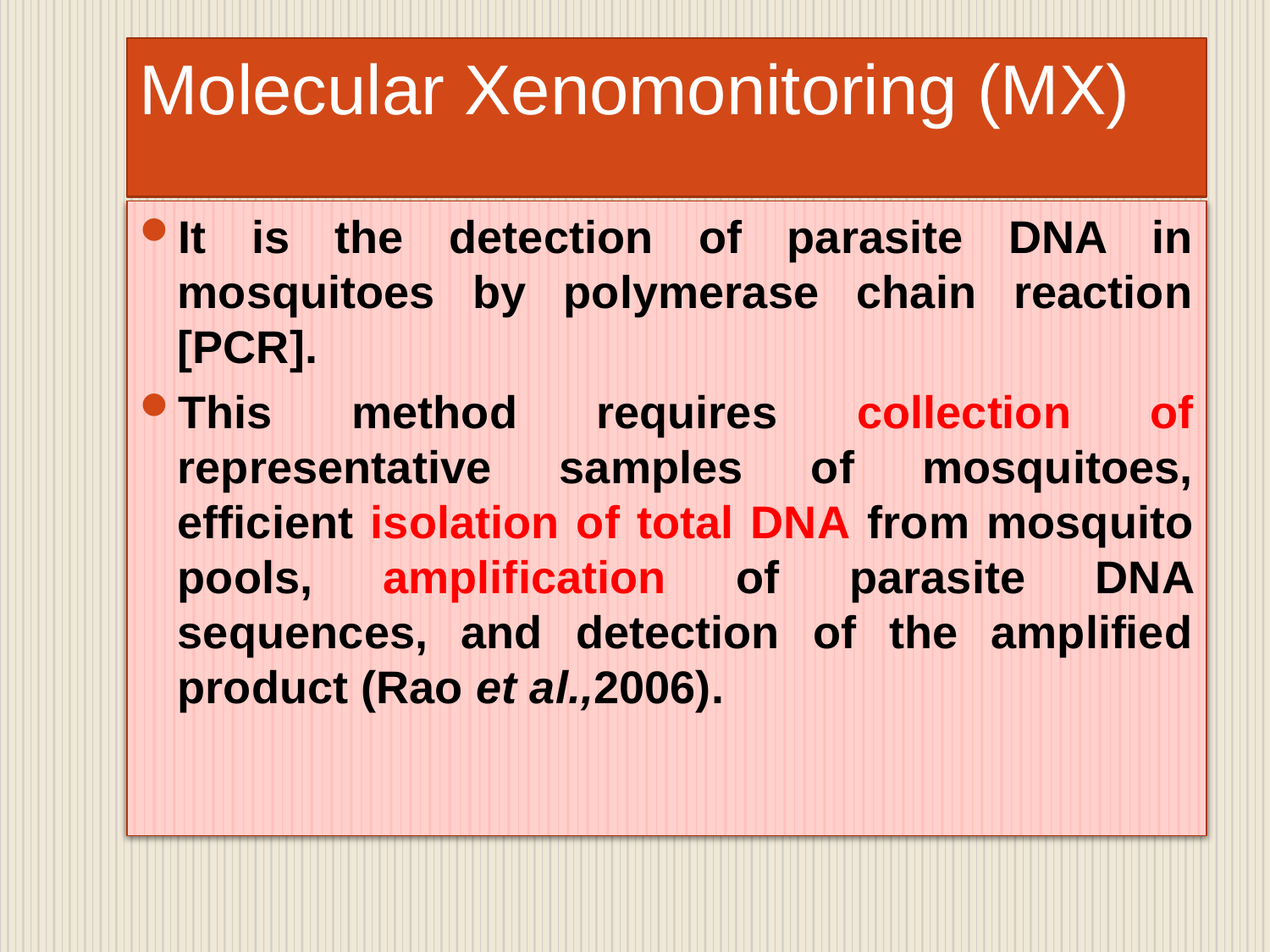

# Molecular Xenomonitoring (MX)
It is the detection of parasite DNA in mosquitoes by polymerase chain reaction [PCR].
This method requires collection of representative samples of mosquitoes, efficient isolation of total DNA from mosquito pools, amplification of parasite DNA sequences, and detection of the amplified product (Rao et al.,2006).